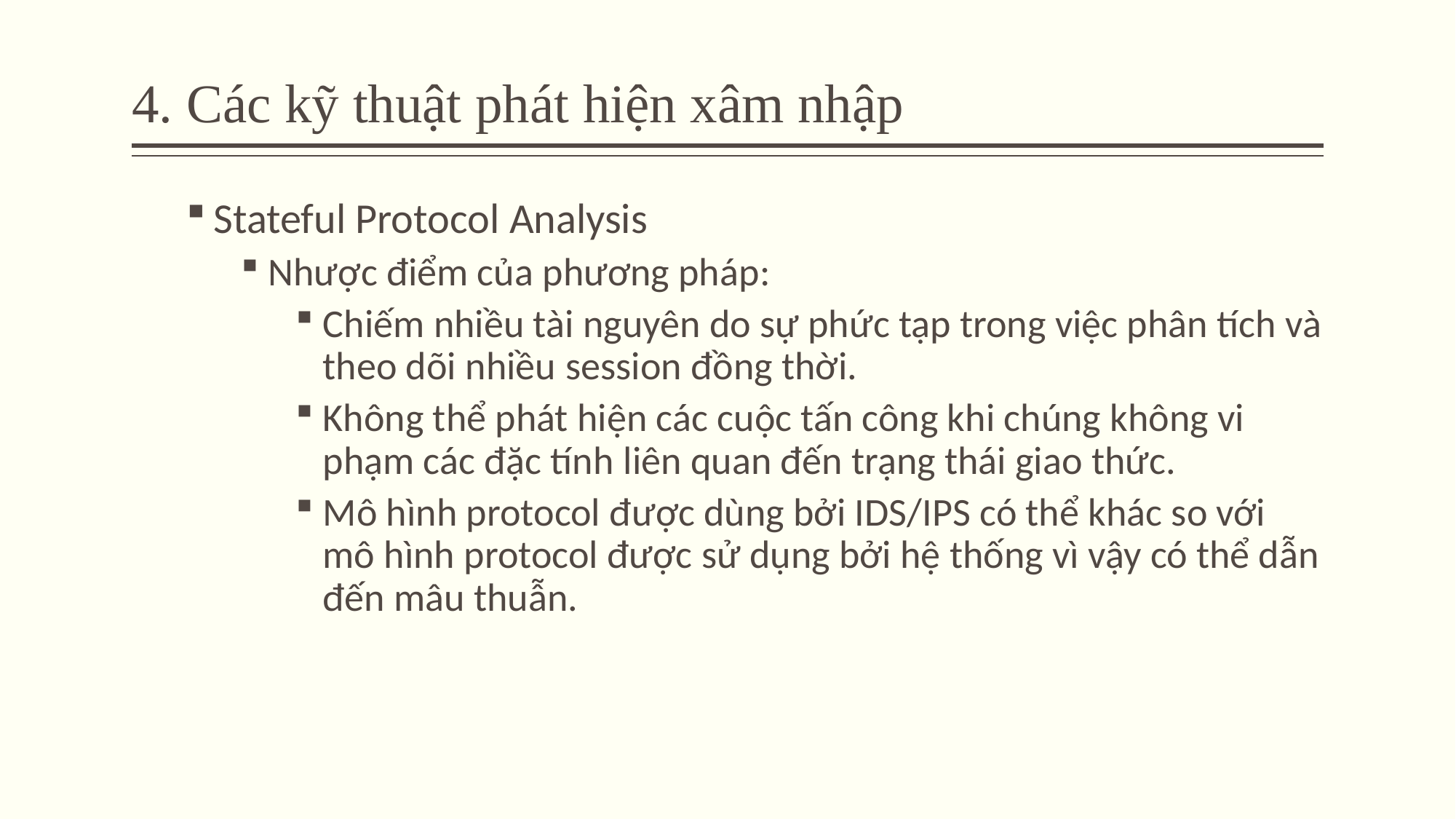

# 4. Các kỹ thuật phát hiện xâm nhập
Stateful Protocol Analysis
Nhược điểm của phương pháp:
Chiếm nhiều tài nguyên do sự phức tạp trong việc phân tích và theo dõi nhiều session đồng thời.
Không thể phát hiện các cuộc tấn công khi chúng không vi phạm các đặc tính liên quan đến trạng thái giao thức.
Mô hình protocol được dùng bởi IDS/IPS có thể khác so với mô hình protocol được sử dụng bởi hệ thống vì vậy có thể dẫn đến mâu thuẫn.